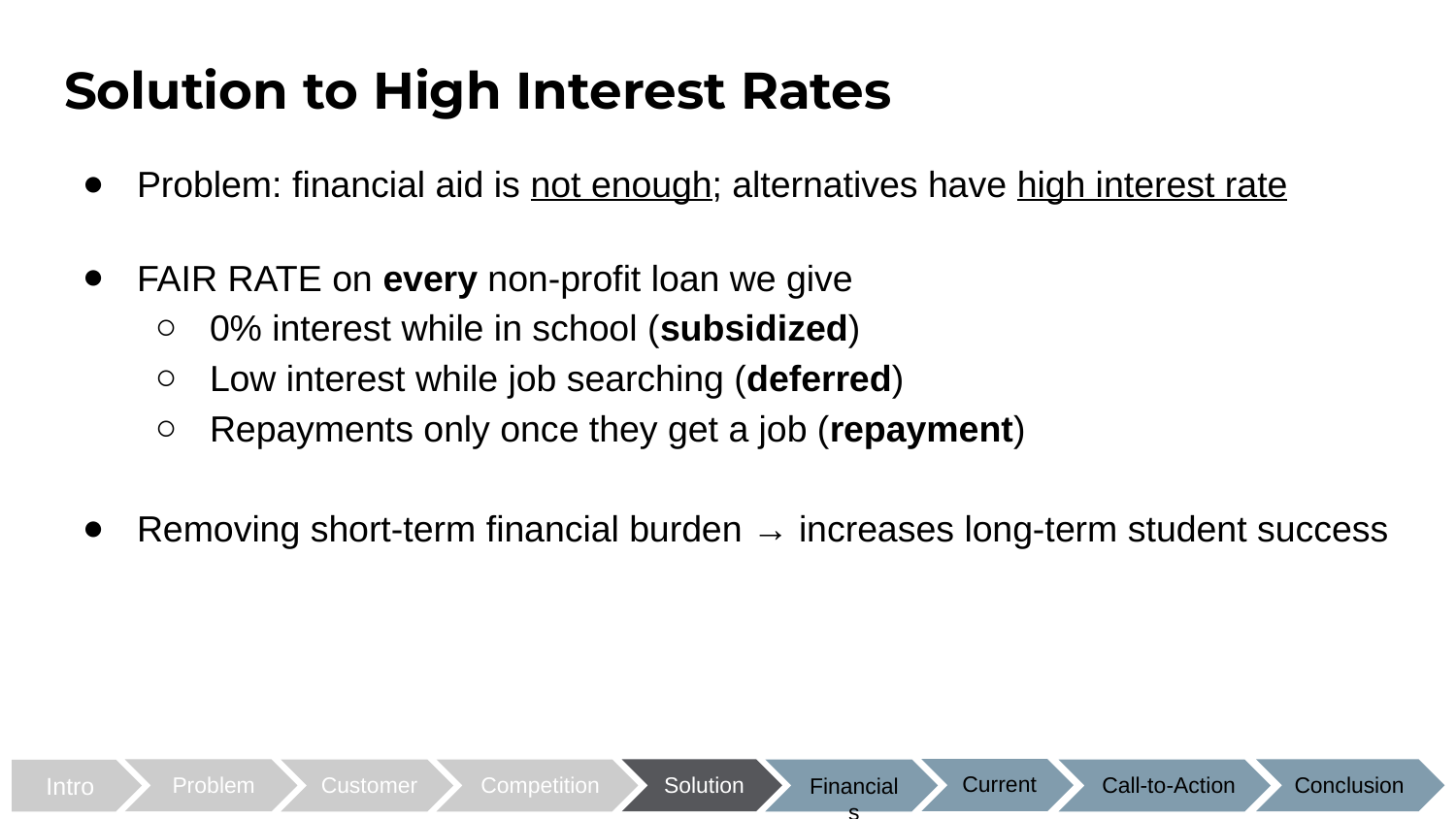

# Solution to High Interest Rates
Problem: financial aid is not enough; alternatives have high interest rate
FAIR RATE on every non-profit loan we give
0% interest while in school (subsidized)
Low interest while job searching (deferred)
Repayments only once they get a job (repayment)
Removing short-term financial burden → increases long-term student success
Current

Problem

Solution

Conclusion

Competition

Financials

Customer

Call-to-Action

Intro